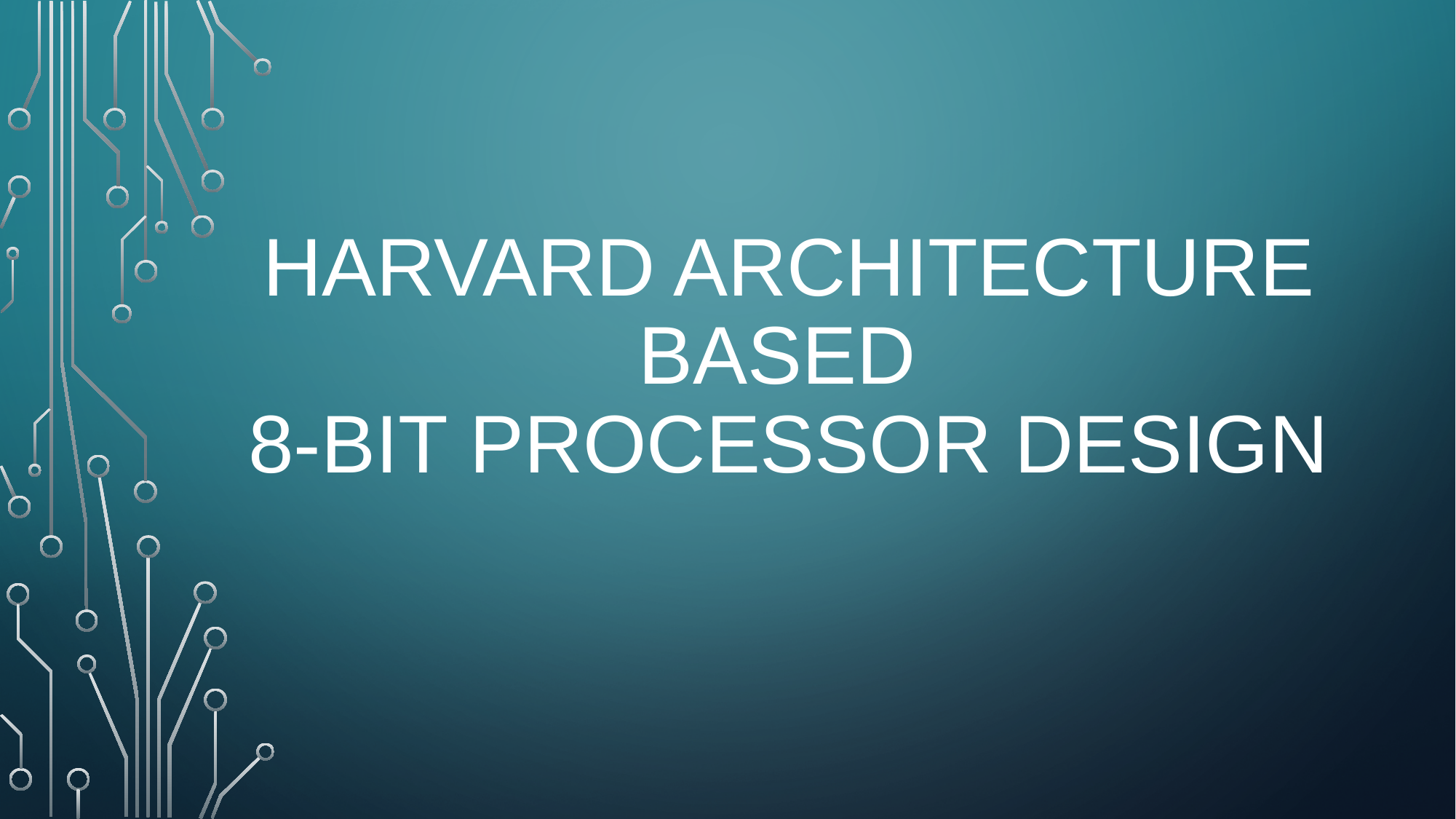

# Harvard Architecture based 8-bit Processor Design